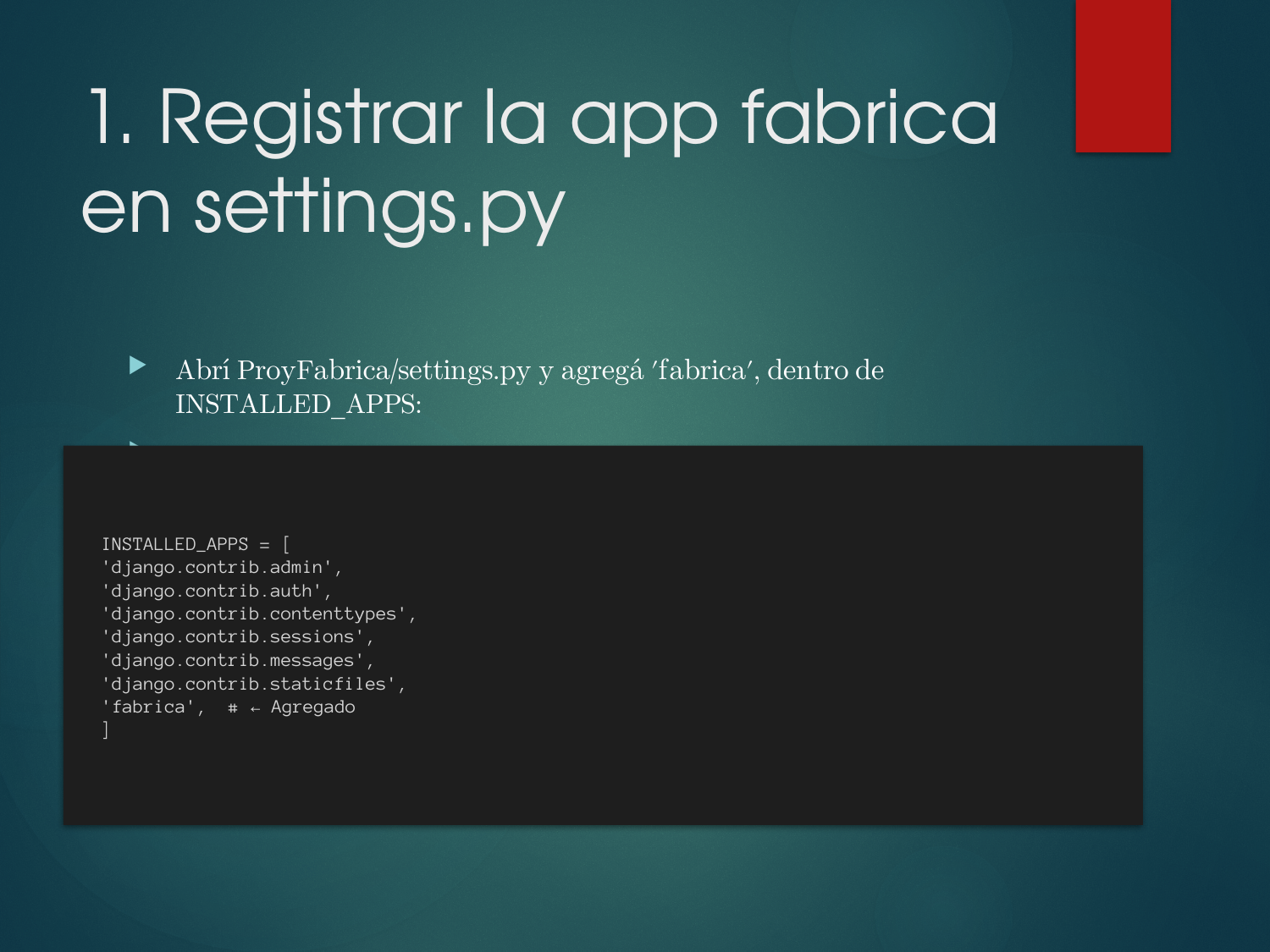

# 1. Registrar la app fabrica en settings.py

Abrí ProyFabrica/settings.py y agregá 'fabrica', dentro de INSTALLED_APPS:
---
INSTALLED_APPS = [
'django.contrib.admin',
'django.contrib.auth',
'django.contrib.contenttypes',
'django.contrib.sessions',
'django.contrib.messages',
'django.contrib.staticfiles',
'fabrica',  # ← Agregado
]